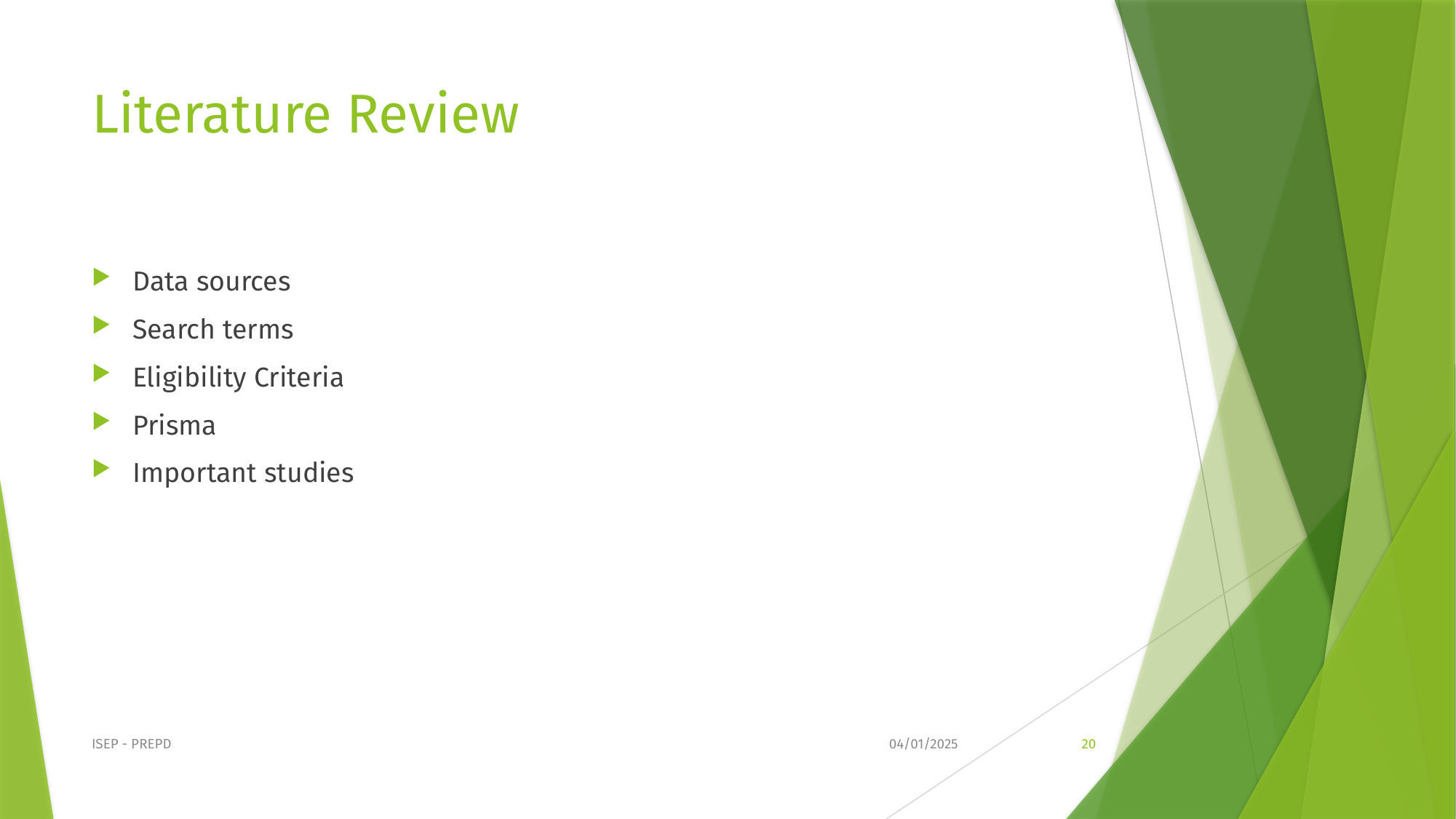

# Literature Review
Data sources
Search terms
Eligibility Criteria
Prisma
Important studies
ISEP - PREPD
04/01/2025
20